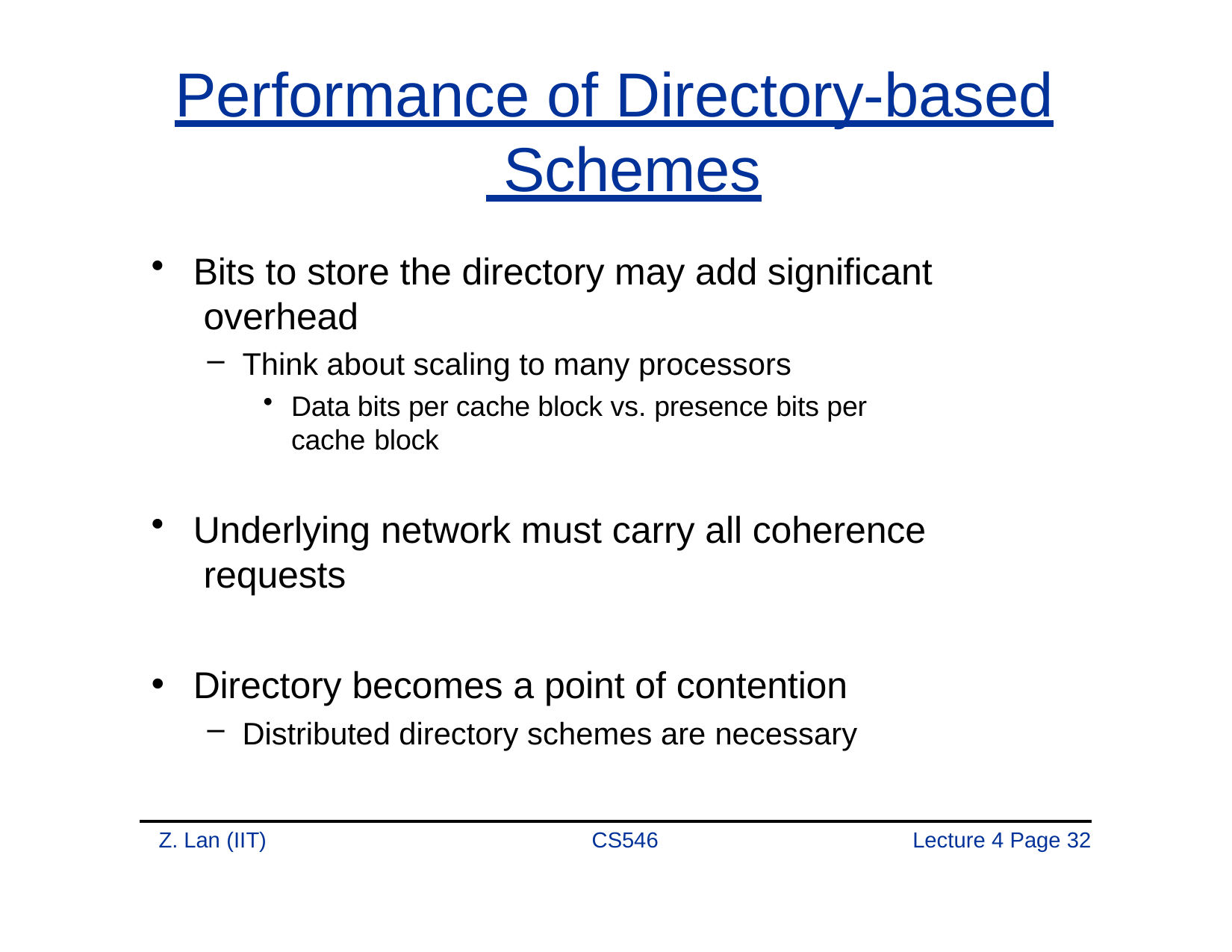

# Performance of Directory-based  Schemes
Bits to store the directory may add significant  overhead
Think about scaling to many processors
Data bits per cache block vs. presence bits per cache block

Underlying network must carry all coherence  requests

Directory becomes a point of contention
Distributed directory schemes are necessary

Z. Lan (IIT)
CS546
Lecture 4 Page 32